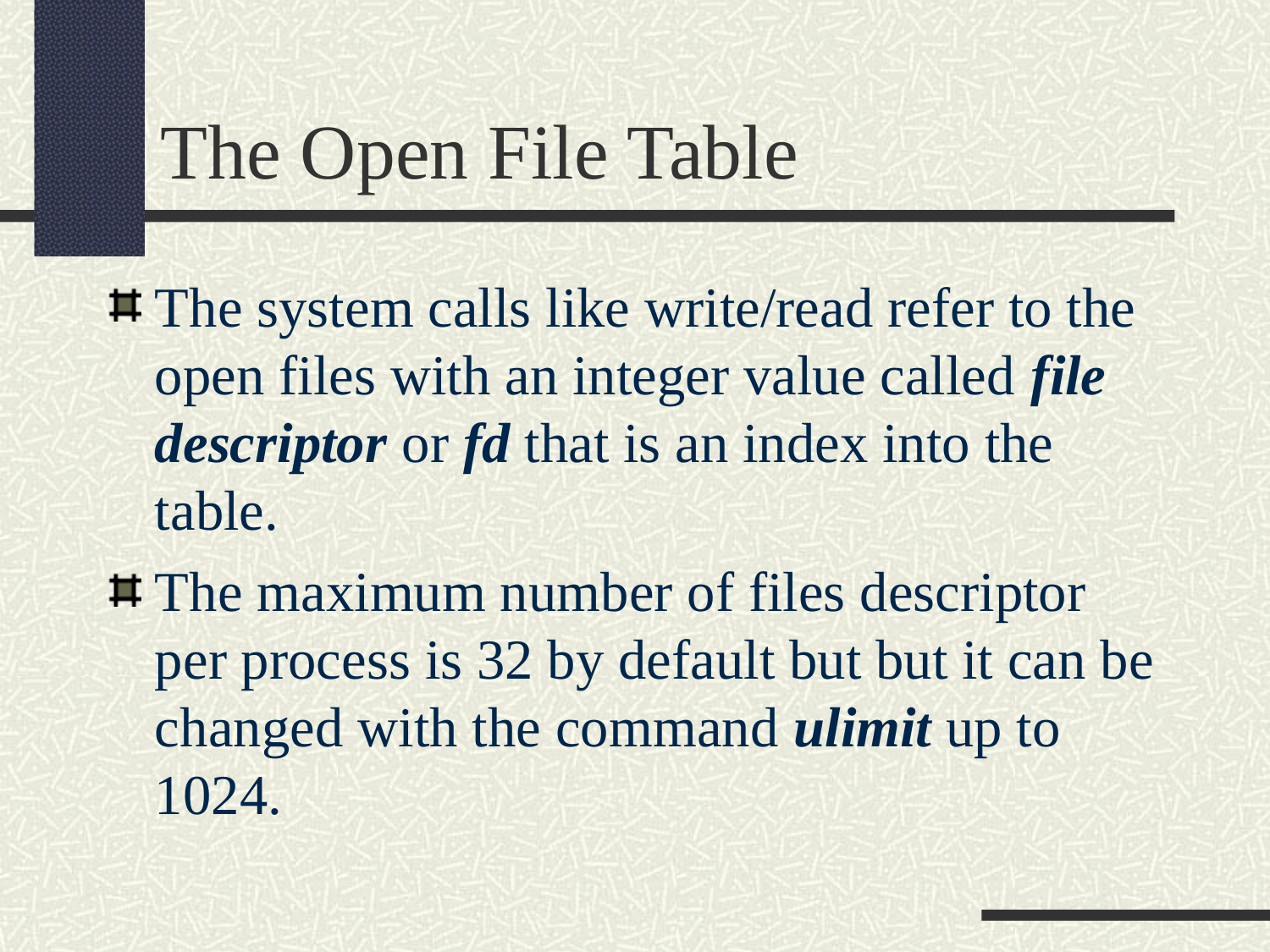

The Open File Table
The system calls like write/read refer to the open files with an integer value called file descriptor or fd that is an index into the table.
The maximum number of files descriptor per process is 32 by default but but it can be changed with the command ulimit up to 1024.